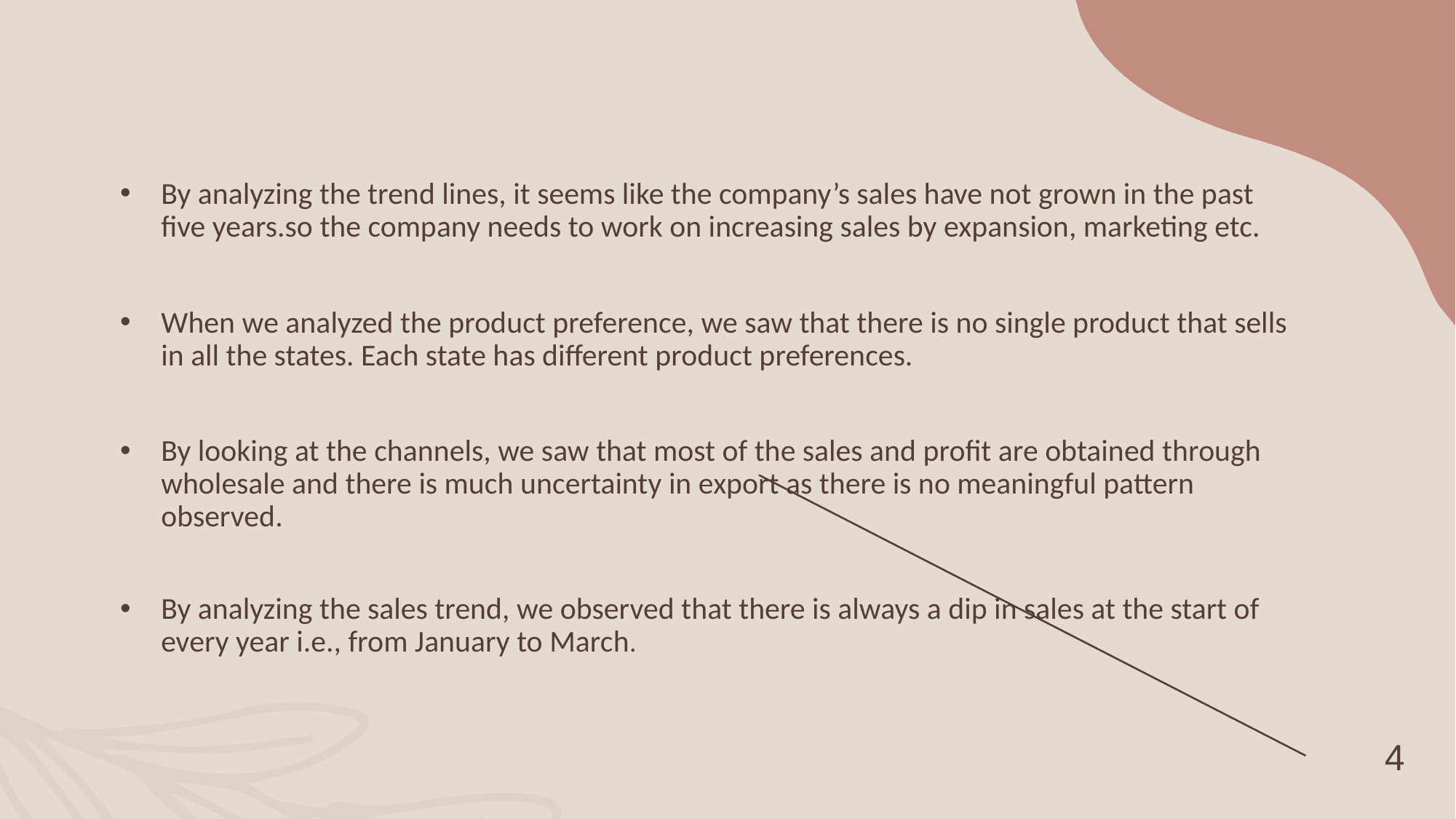

By analyzing the trend lines, it seems like the company’s sales have not grown in the past five years.so the company needs to work on increasing sales by expansion, marketing etc.

When we analyzed the product preference, we saw that there is no single product that sells in all the states. Each state has different product preferences.

By looking at the channels, we saw that most of the sales and profit are obtained through wholesale and there is much uncertainty in export as there is no meaningful pattern observed.

By analyzing the sales trend, we observed that there is always a dip in sales at the start of every year i.e., from January to March.

4